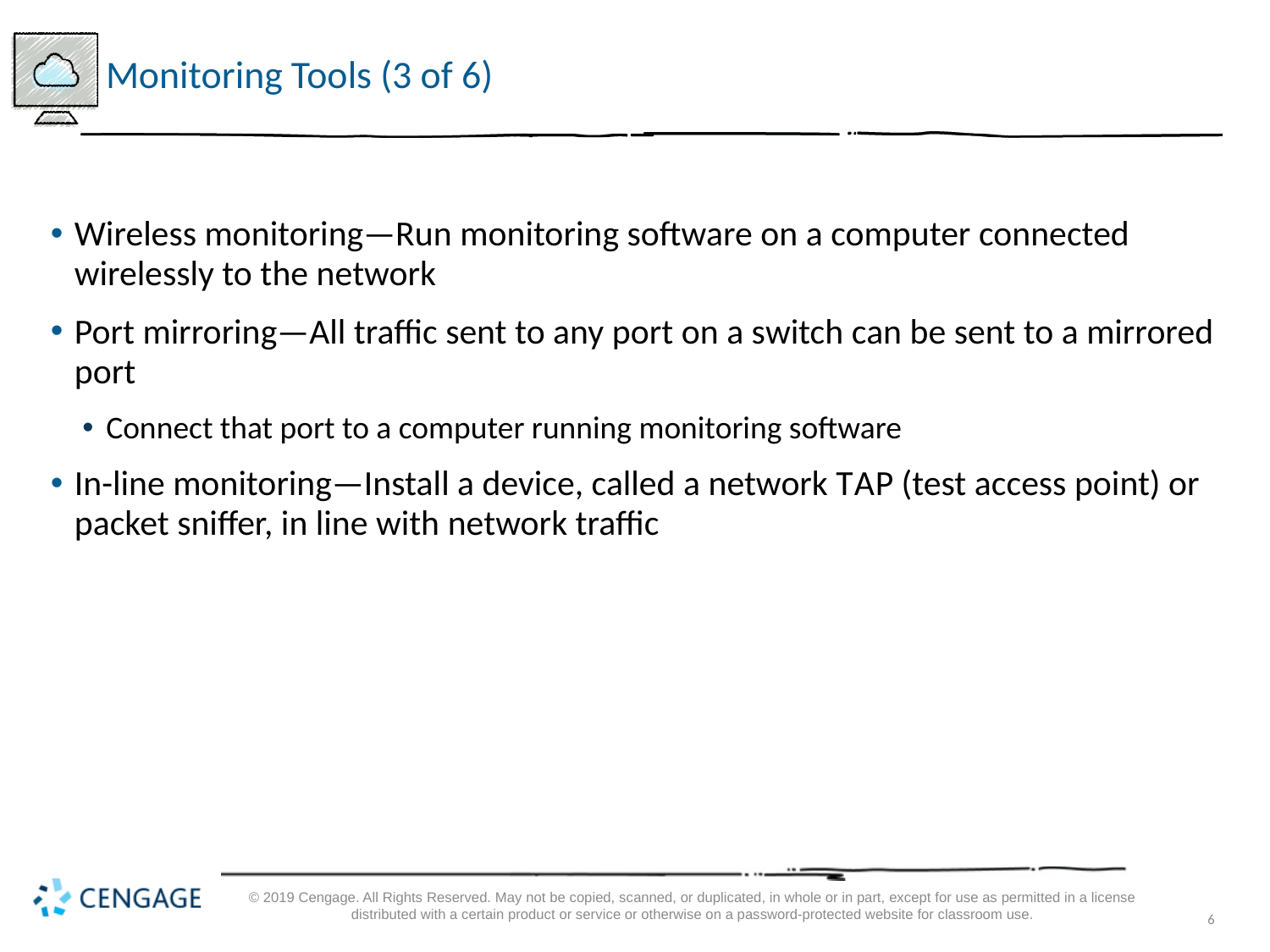

# Monitoring Tools (3 of 6)
Wireless monitoring—Run monitoring software on a computer connected wirelessly to the network
Port mirroring—All traffic sent to any port on a switch can be sent to a mirrored port
Connect that port to a computer running monitoring software
In-line monitoring—Install a device, called a network T A P (test access point) or packet sniffer, in line with network traffic
© 2019 Cengage. All Rights Reserved. May not be copied, scanned, or duplicated, in whole or in part, except for use as permitted in a license distributed with a certain product or service or otherwise on a password-protected website for classroom use.